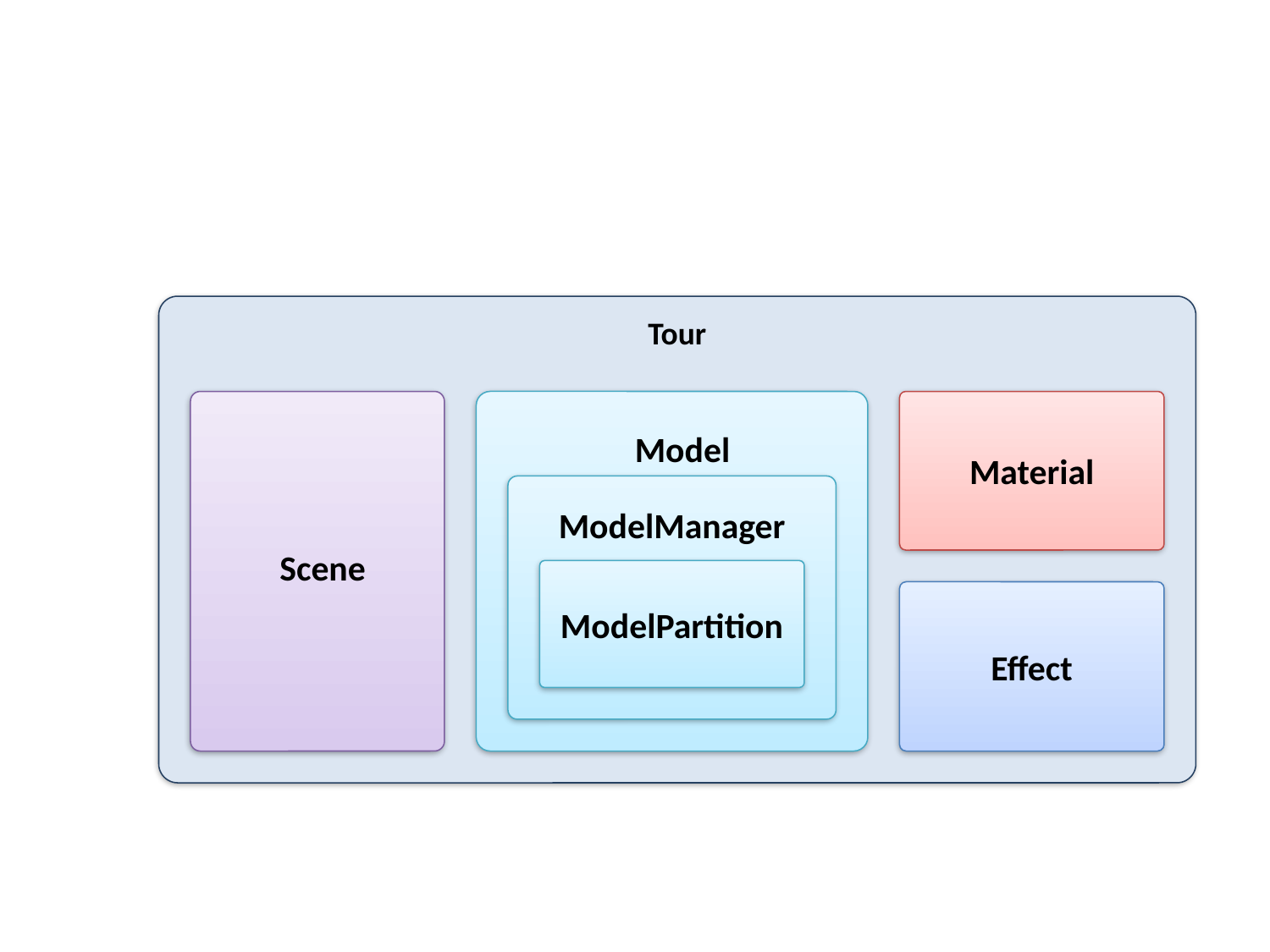

#

Tour

Material
Model

ModelManager
Scene
ModelPartition
Effect